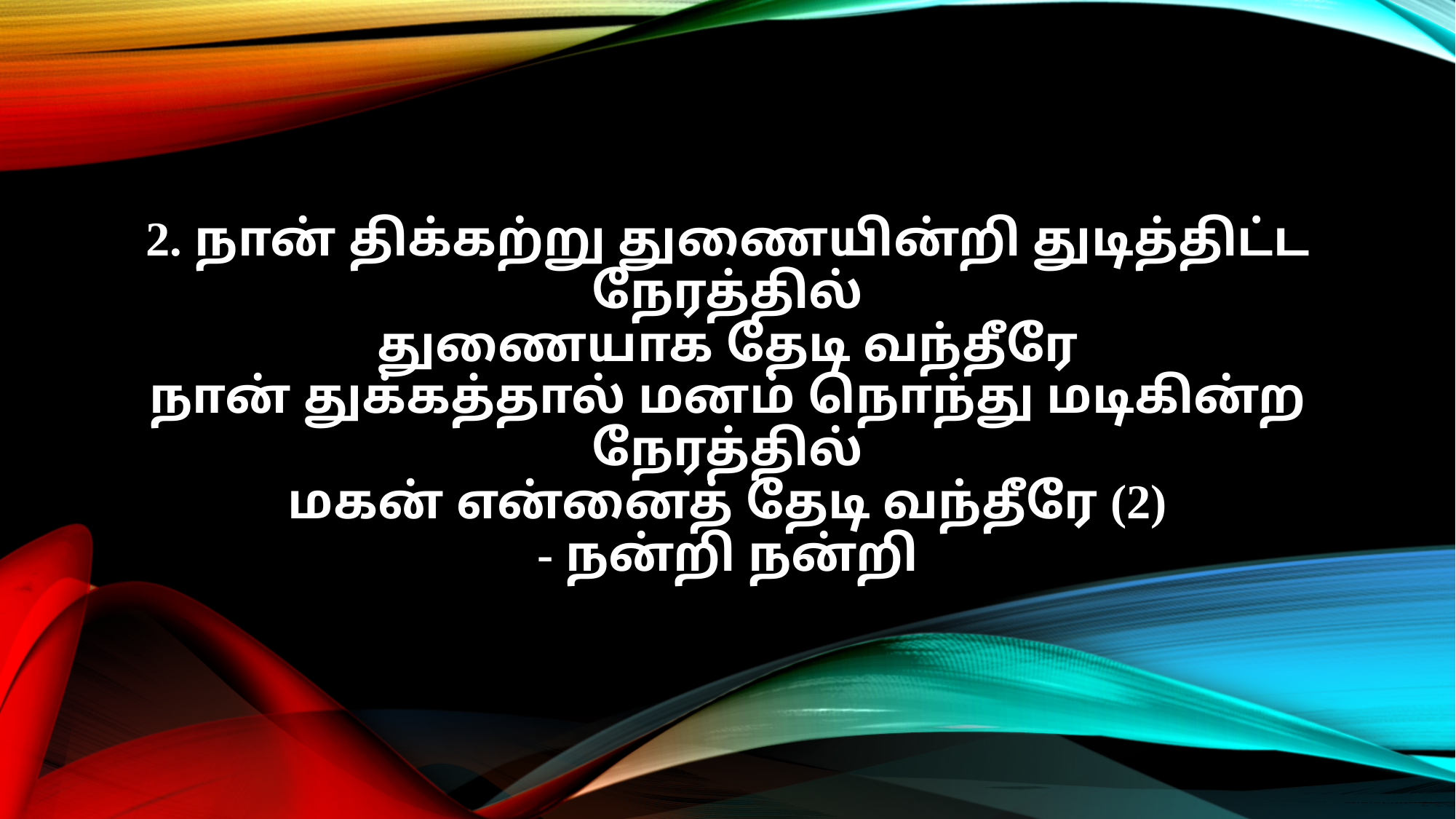

2. நான் திக்கற்று துணையின்றி துடித்திட்ட நேரத்தில்
துணையாக தேடி வந்தீரே
நான் துக்கத்தால் மனம் நொந்து மடிகின்ற நேரத்தில்
மகன் என்னைத் தேடி வந்தீரே (2)
- நன்றி நன்றி